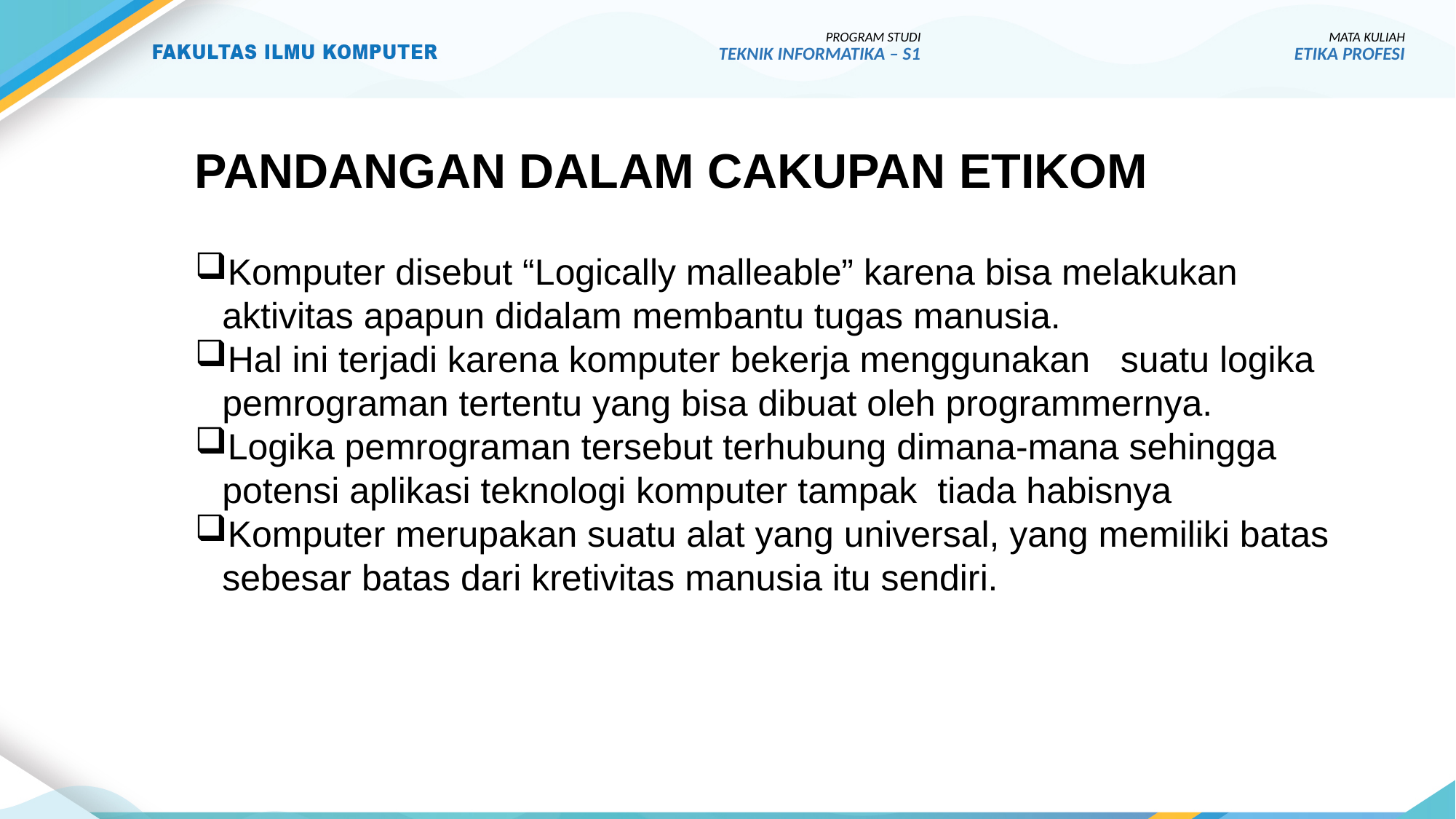

PROGRAM STUDI
TEKNIK INFORMATIKA – S1
MATA KULIAH
ETIKA PROFESI
# PANDANGAN DALAM CAKUPAN ETIKOM
Komputer disebut “Logically malleable” karena bisa melakukan aktivitas apapun didalam membantu tugas manusia.
Hal ini terjadi karena komputer bekerja menggunakan   suatu logika pemrograman tertentu yang bisa dibuat oleh programmernya.
Logika pemrograman tersebut terhubung dimana-mana sehingga potensi aplikasi teknologi komputer tampak  tiada habisnya
Komputer merupakan suatu alat yang universal, yang memiliki batas sebesar batas dari kretivitas manusia itu sendiri.